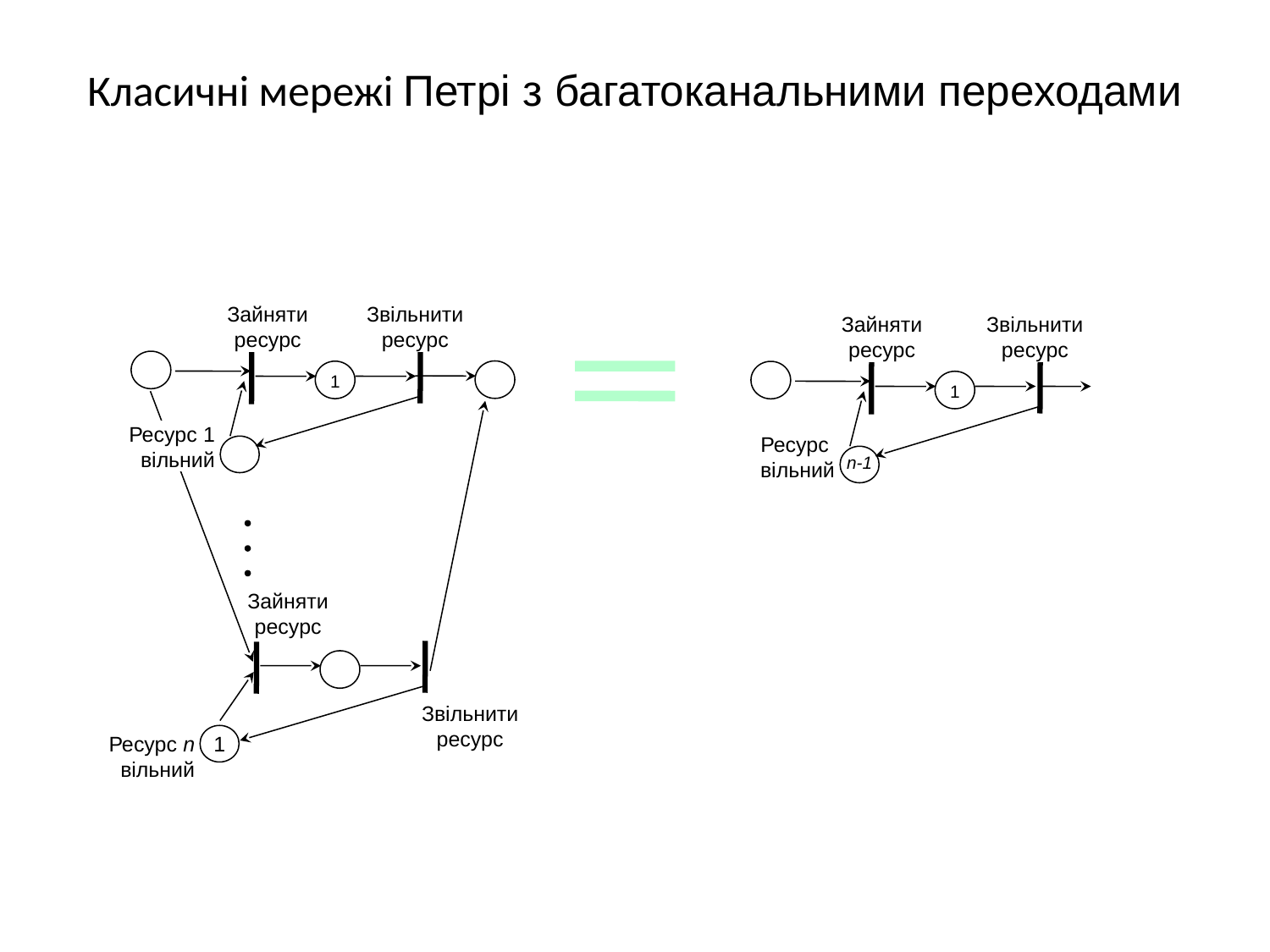

Класичні мережі Петрі з багатоканальними переходами
Зайняти ресурс
Звільнити ресурс

1

Ресурс 1 вільний

Зайняти ресурс

Звільнити ресурс
1

Ресурс n вільний
Зайняти ресурс
Звільнити ресурс

1

Ресурс  вільний
n-1